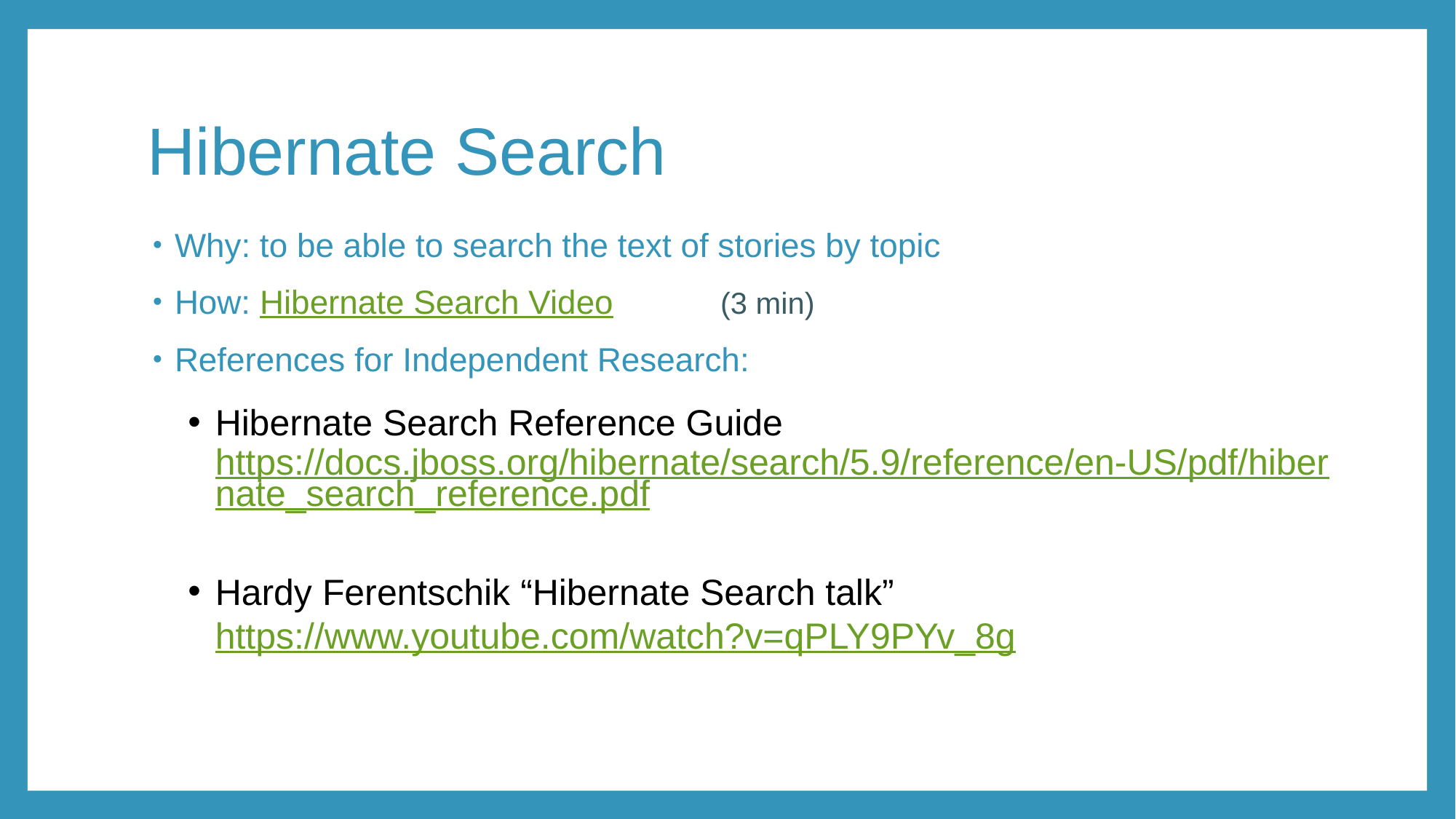

# Hibernate Search
Why: to be able to search the text of stories by topic
How: Hibernate Search Video	(3 min)
References for Independent Research:
Hibernate Search Reference Guide https://docs.jboss.org/hibernate/search/5.9/reference/en-US/pdf/hibernate_search_reference.pdf

Hardy Ferentschik “Hibernate Search talk” https://www.youtube.com/watch?v=qPLY9PYv_8g